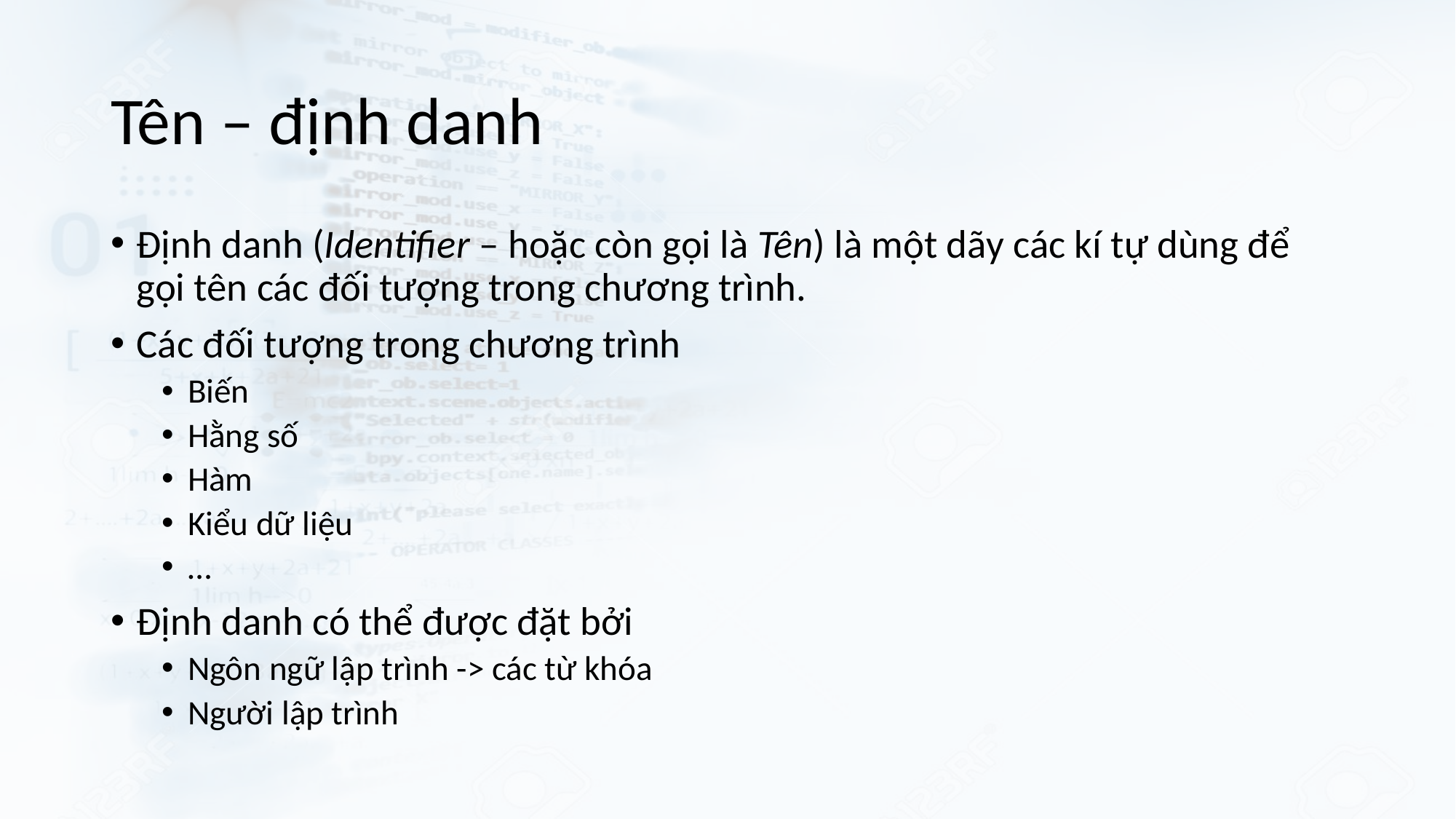

# Tên – định danh
Định danh (Identifier – hoặc còn gọi là Tên) là một dãy các kí tự dùng để gọi tên các đối tượng trong chương trình.
Các đối tượng trong chương trình
Biến
Hằng số
Hàm
Kiểu dữ liệu
…
Định danh có thể được đặt bởi
Ngôn ngữ lập trình -> các từ khóa
Người lập trình